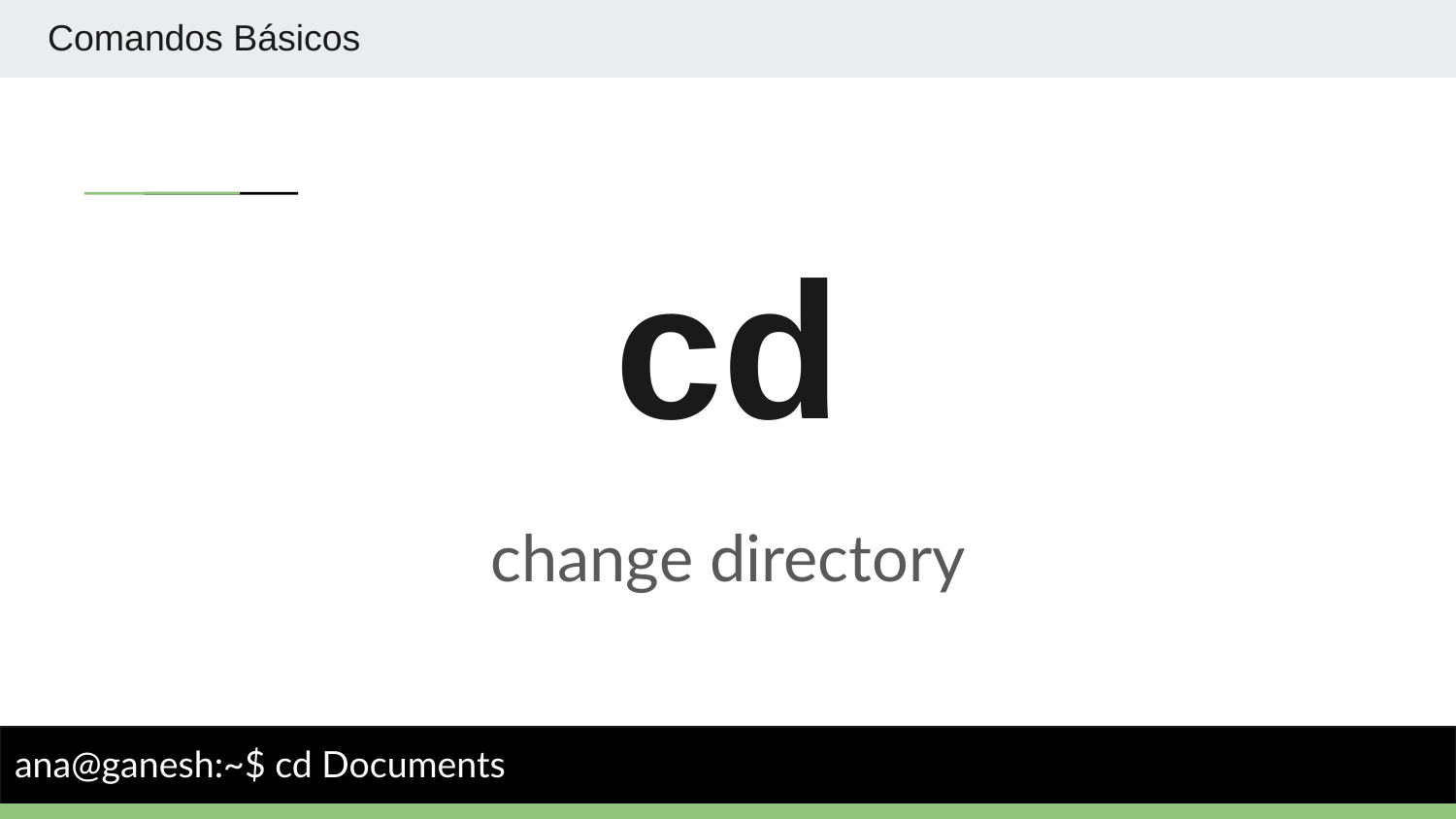

Comandos Básicos
# cd
change directory

ana@ganesh:~$ cd Documents